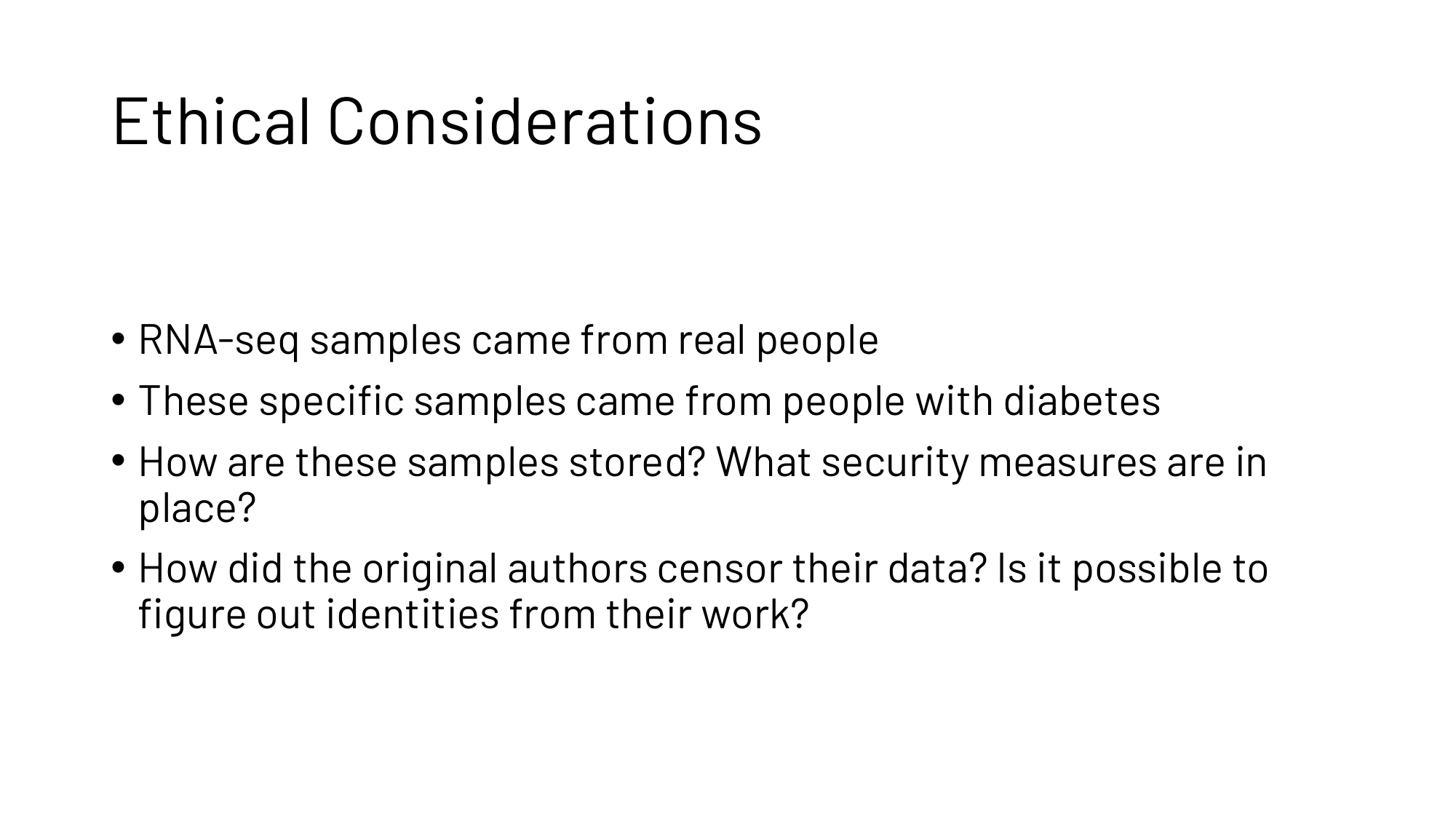

# Ethical Considerations
RNA-seq samples came from real people
These specific samples came from people with diabetes
How are these samples stored? What security measures are in place?
How did the original authors censor their data? Is it possible to figure out identities from their work?